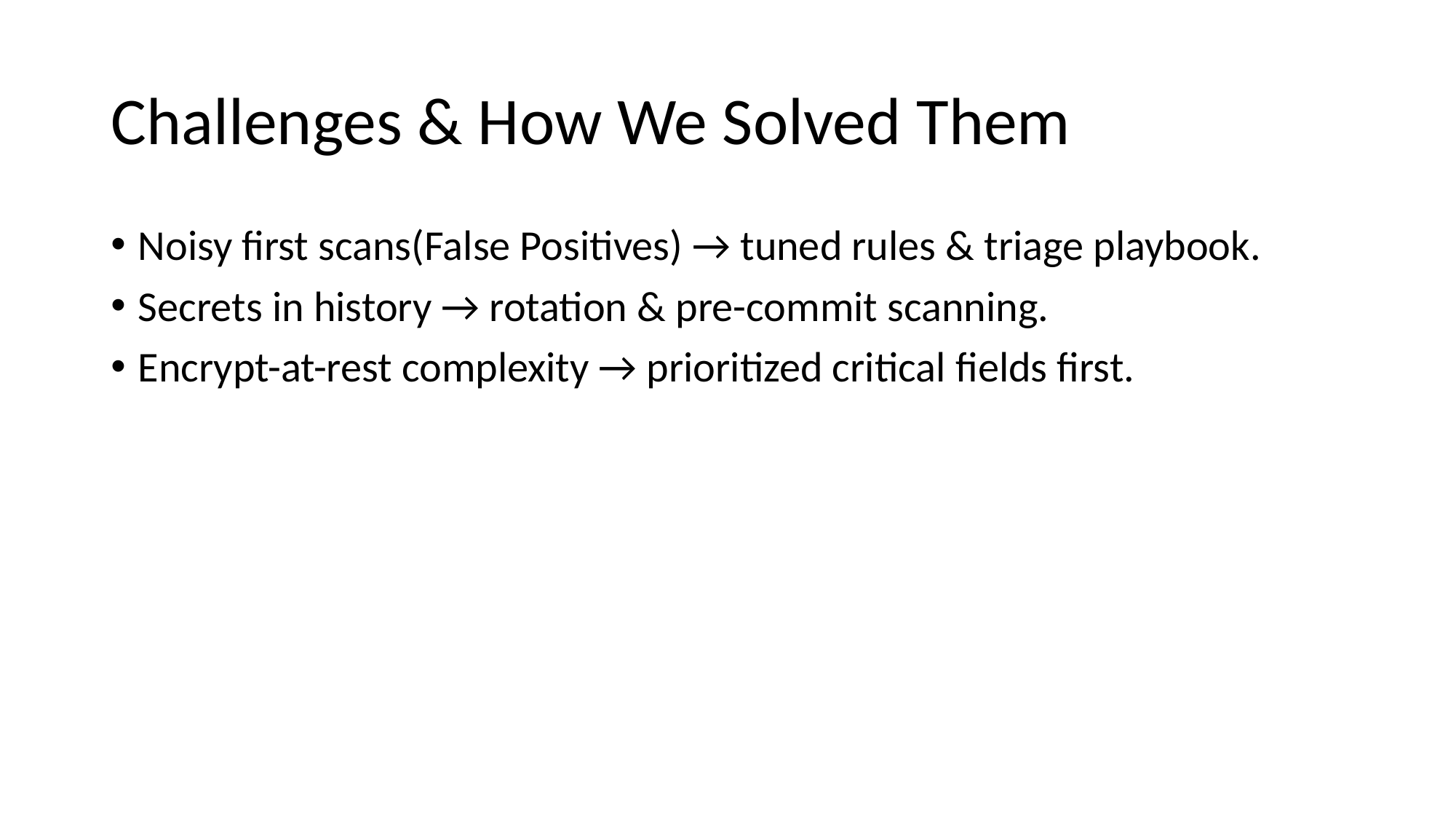

# Challenges & How We Solved Them
Noisy first scans(False Positives) → tuned rules & triage playbook.
Secrets in history → rotation & pre-commit scanning.
Encrypt-at-rest complexity → prioritized critical fields first.